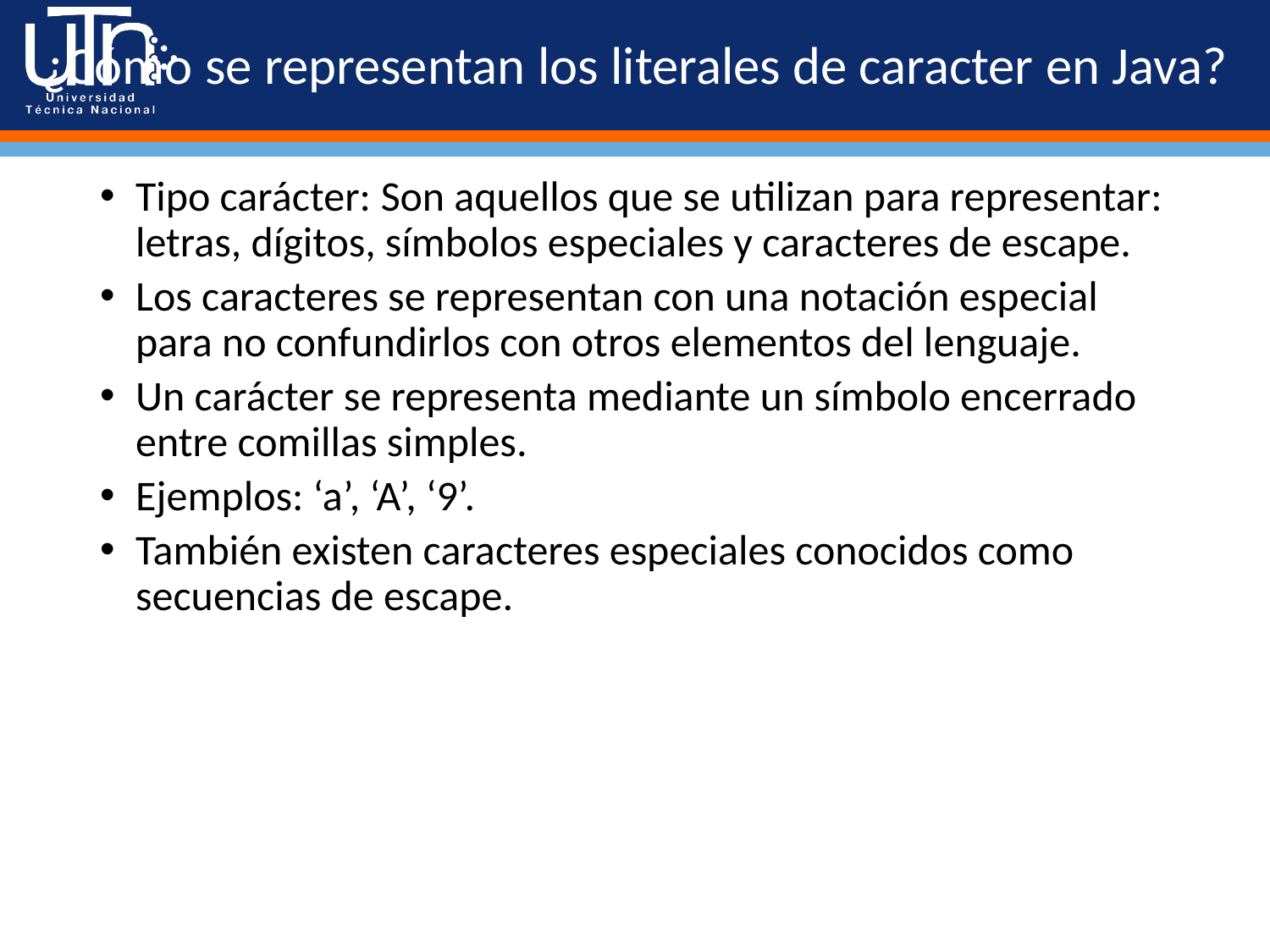

# ¿Cómo se representan los literales de caracter en Java?
Tipo carácter: Son aquellos que se utilizan para representar: letras, dígitos, símbolos especiales y caracteres de escape.
Los caracteres se representan con una notación especial para no confundirlos con otros elementos del lenguaje.
Un carácter se representa mediante un símbolo encerrado entre comillas simples.
Ejemplos: ‘a’, ‘A’, ‘9’.
También existen caracteres especiales conocidos como secuencias de escape.